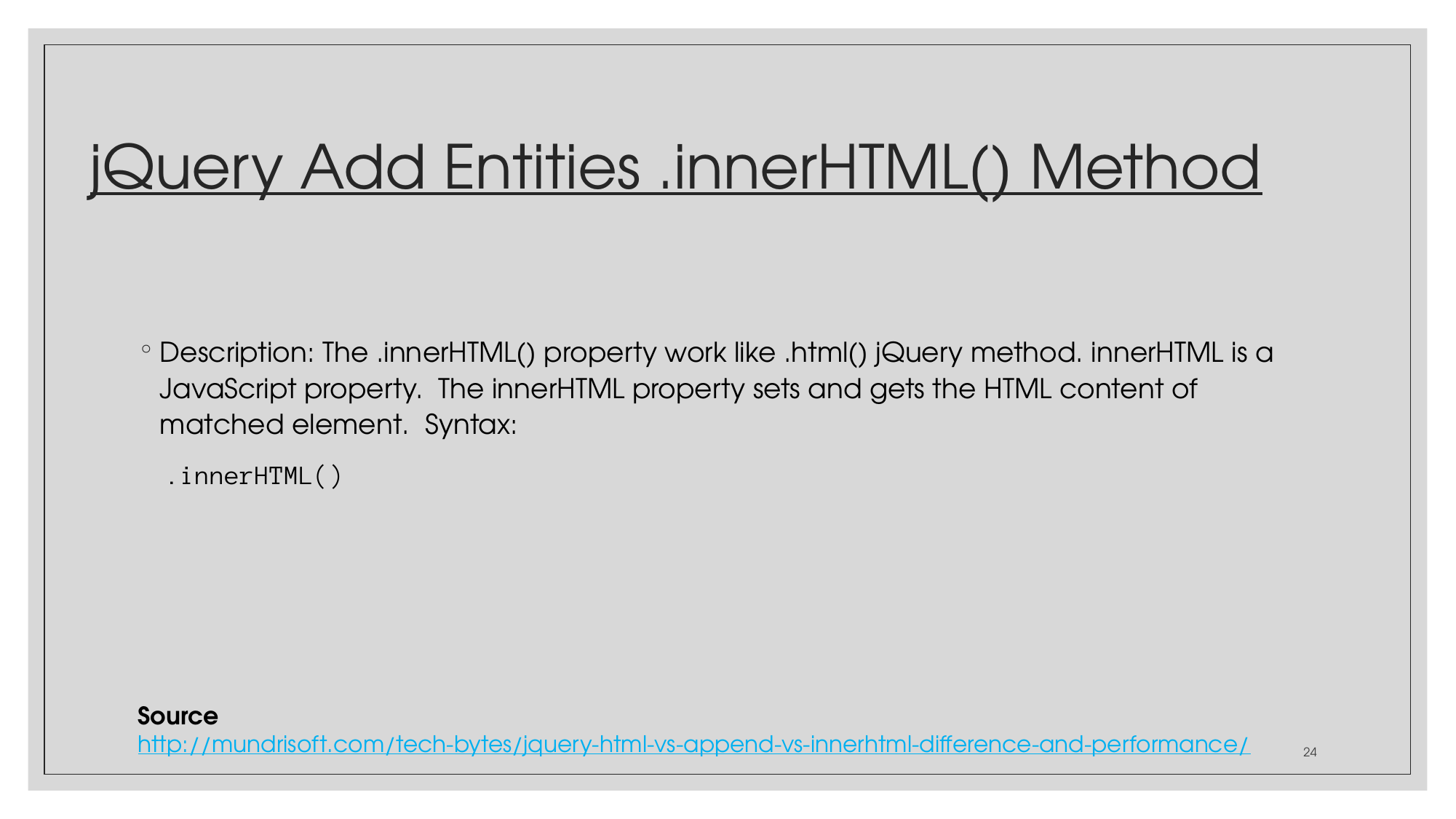

# jQuery Add Entities .innerHTML() Method
Description: The .innerHTML() property work like .html() jQuery method. innerHTML is a JavaScript property.  The innerHTML property sets and gets the HTML content of matched element.  Syntax:
.innerHTML()
Source
http://mundrisoft.com/tech-bytes/jquery-html-vs-append-vs-innerhtml-difference-and-performance/
24